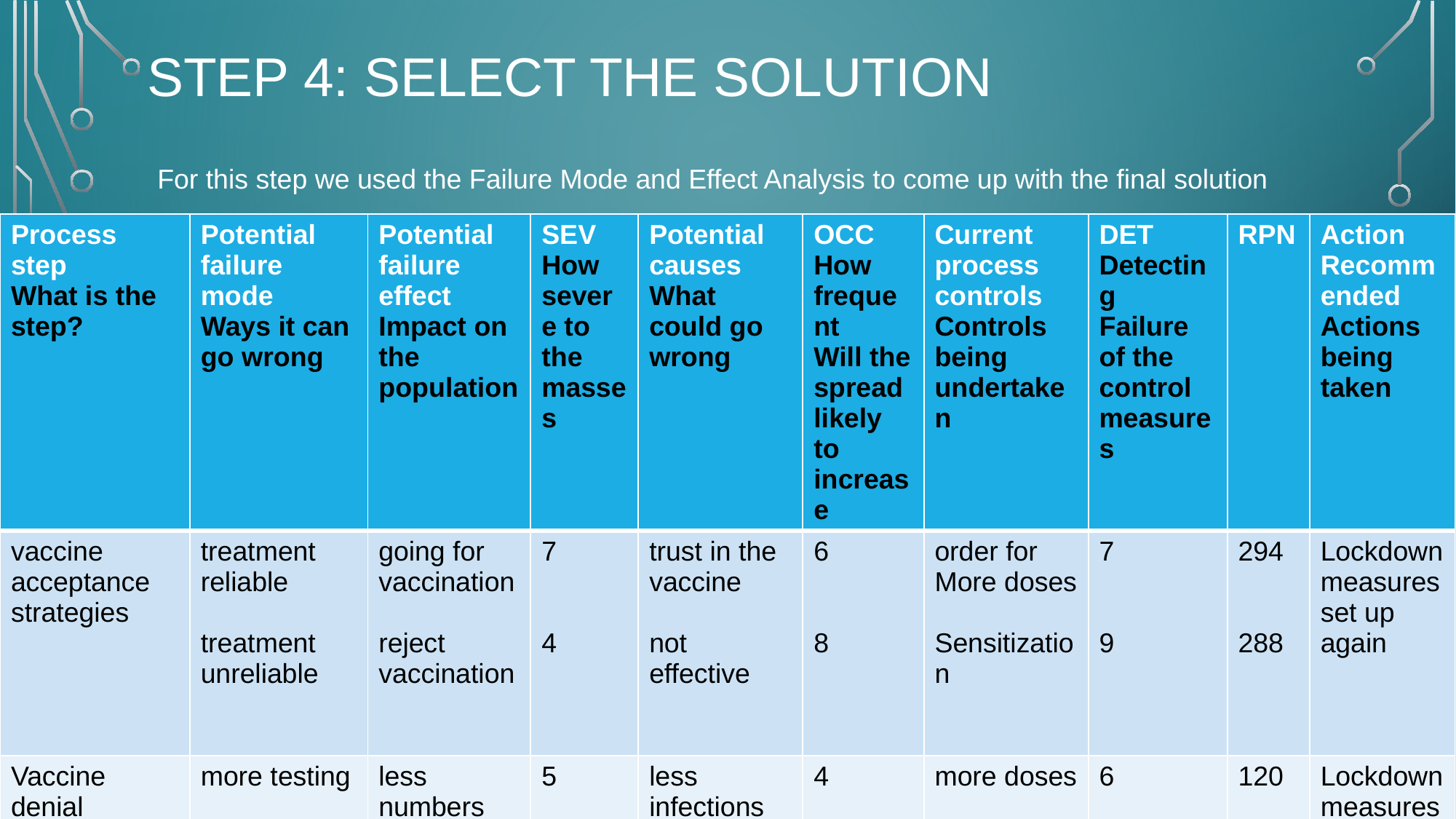

# Step 4: Select the solution
For this step we used the Failure Mode and Effect Analysis to come up with the final solution
| Process step What is the step? | Potential failure mode Ways it can go wrong | Potential failure effect Impact on the population | SEV How severe to the masses | Potential causes What could go wrong | OCC How frequent Will the spread likely to increase | Current process controls Controls being undertaken | DET Detecting Failure of the control measures | RPN | Action Recommended Actions being taken |
| --- | --- | --- | --- | --- | --- | --- | --- | --- | --- |
| vaccine acceptance strategies | treatment reliable treatment unreliable | going for vaccination reject vaccination | 7 4 | trust in the vaccine not effective | 6 8 | order for More doses Sensitization | 7 9 | 294 288 | Lockdown measures set up again |
| Vaccine denial strategies | more testing | less numbers | 5 | less infections | 4 | more doses | 6 | 120 | Lockdown measures set up again |
|  | more sentization | lockdown measures | 8 | slightly less infections | 3 | Sensitization | 4 | 96 |  |
|  |  |  |  |  |  |  |  |  |  |